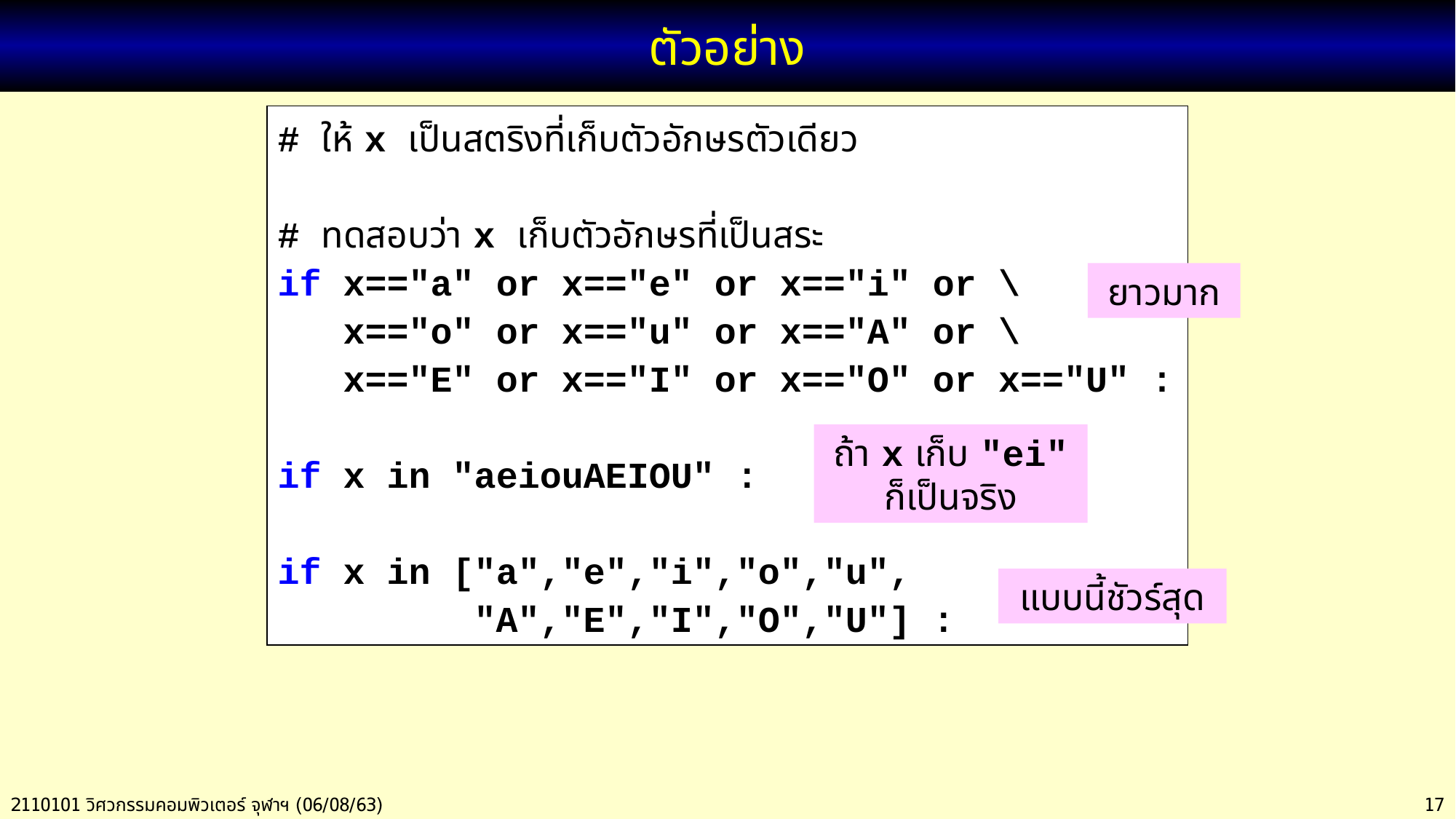

# ตัวอย่าง
# ให้ x เป็นสตริงที่เก็บตัวอักษรตัวเดียว

# ทดสอบว่า x เก็บตัวอักษรที่เป็นสระ
if x=="a" or x=="e" or x=="i" or \
   x=="o" or x=="u" or x=="A" or \
   x=="E" or x=="I" or x=="O" or x=="U" :

if x in "aeiouAEIOU" :

if x in ["a","e","i","o","u",
         "A","E","I","O","U"] :
ยาวมาก
ถ้า x เก็บ "ei" ก็เป็นจริง
แบบนี้ชัวร์สุด